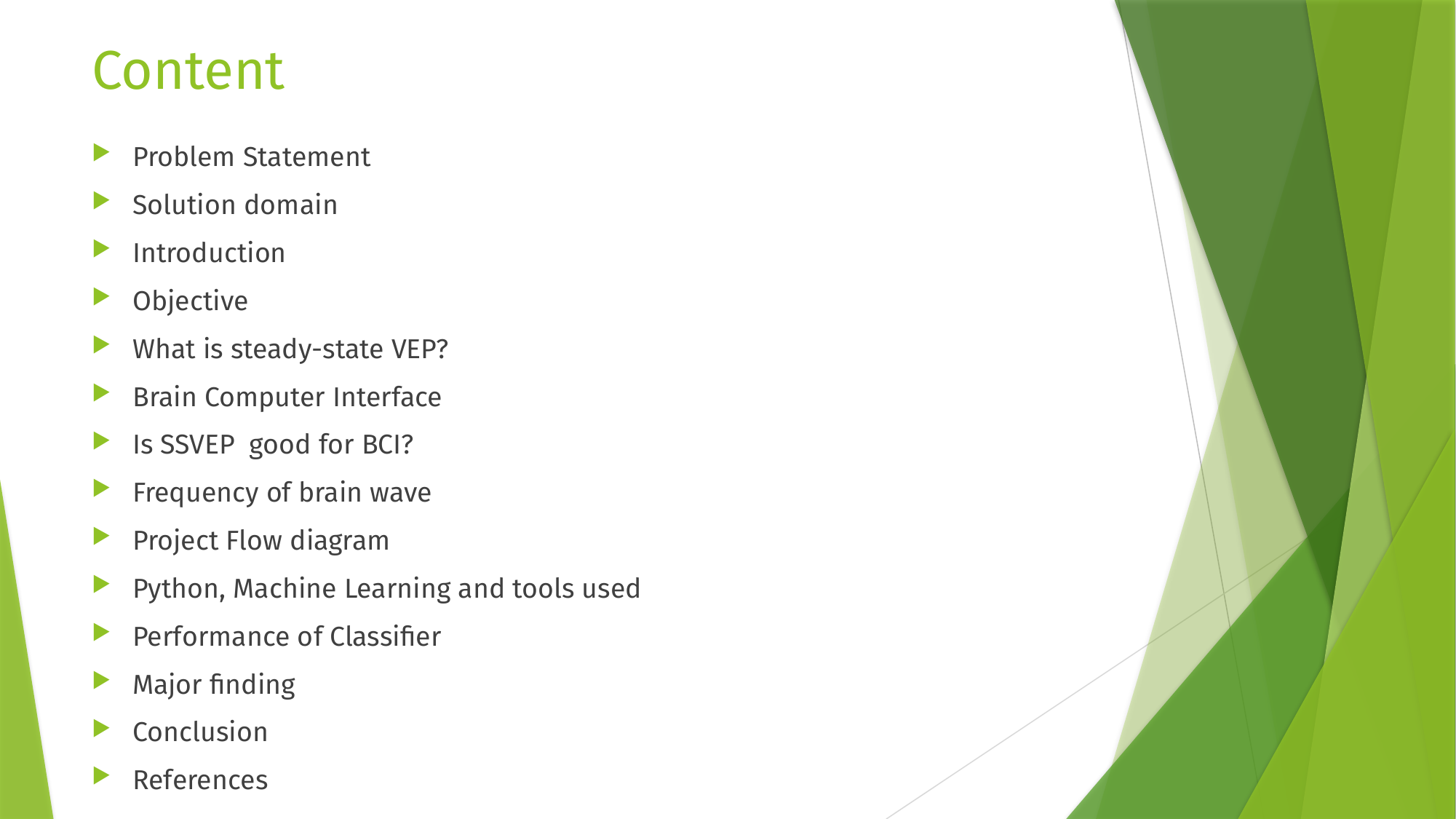

# Content
Problem Statement
Solution domain
Introduction
Objective
What is steady-state VEP?
Brain Computer Interface
Is SSVEP  good for BCI?
Frequency of brain wave
Project Flow diagram
Python, Machine Learning and tools used
Performance of Classifier
Major finding
Conclusion
References